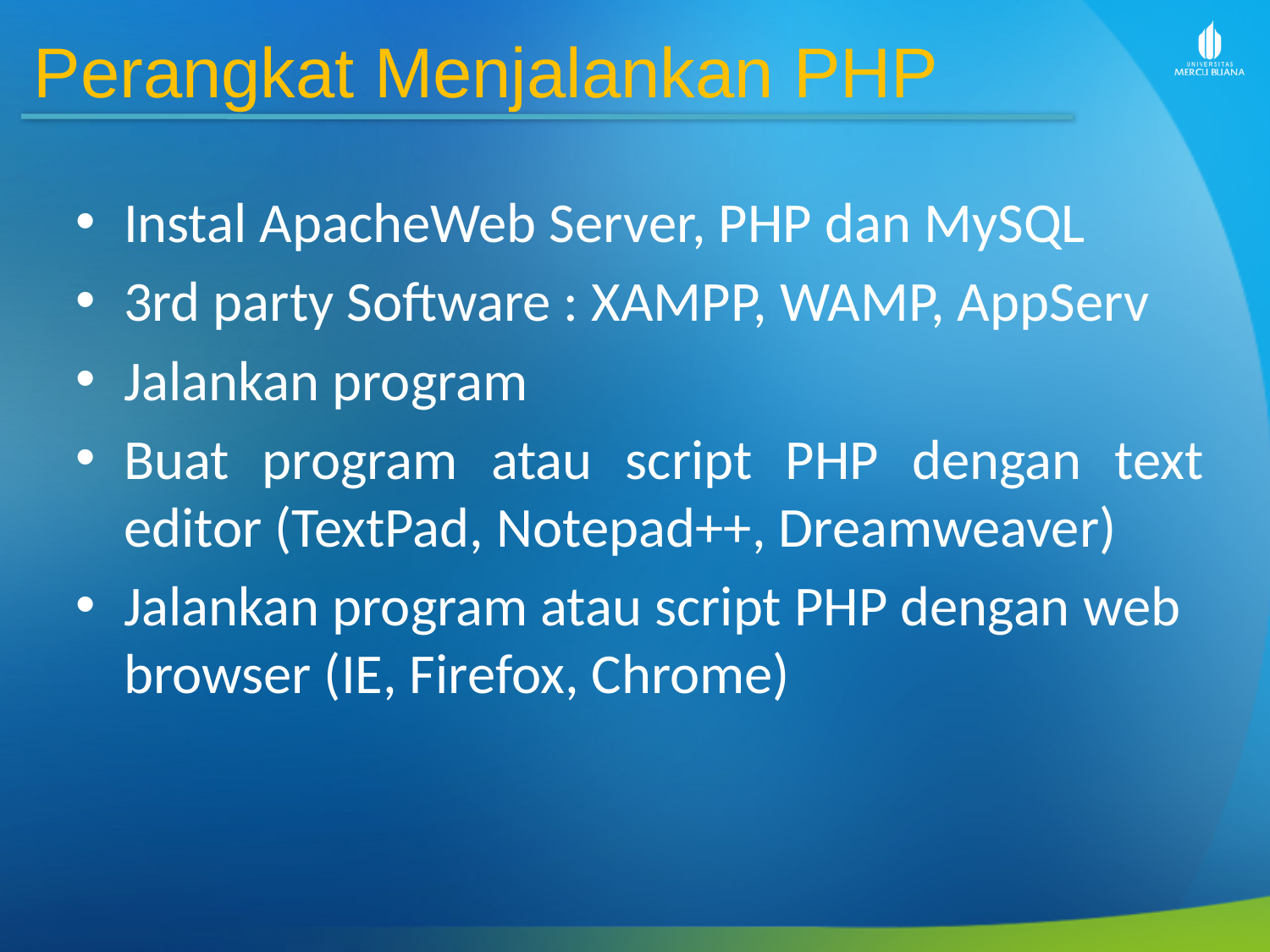

Perangkat Menjalankan PHP
Instal ApacheWeb Server, PHP dan MySQL
3rd party Software : XAMPP, WAMP, AppServ
Jalankan program
Buat program atau script PHP dengan text editor (TextPad, Notepad++, Dreamweaver)
Jalankan program atau script PHP dengan web browser (IE, Firefox, Chrome)